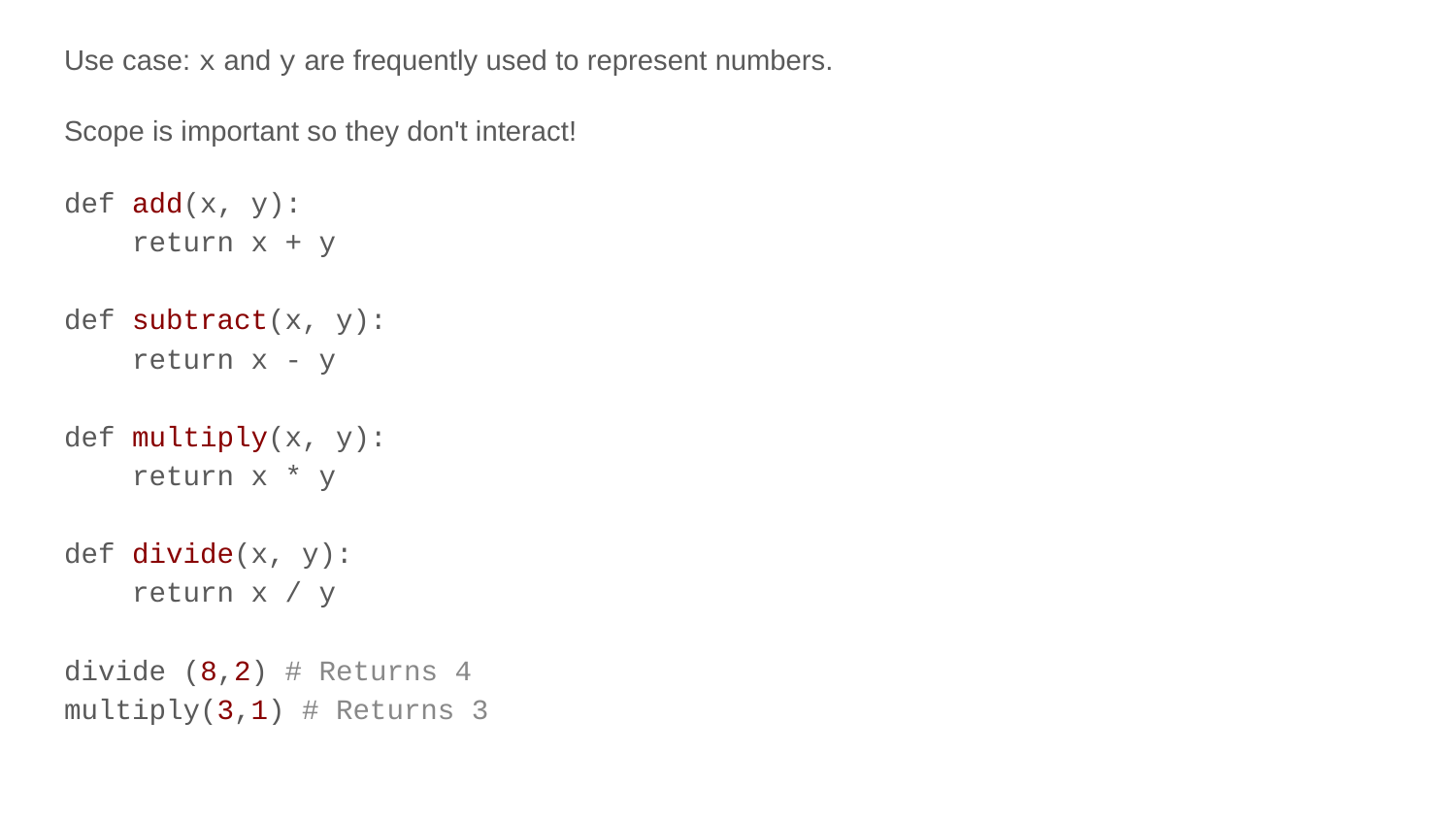

Use case: x and y are frequently used to represent numbers.
Scope is important so they don't interact!
def add(x, y):
    return x + y
def subtract(x, y):
    return x - y
def multiply(x, y):
    return x * y
def divide(x, y):
    return x / y
divide (8,2) # Returns 4
multiply(3,1) # Returns 3